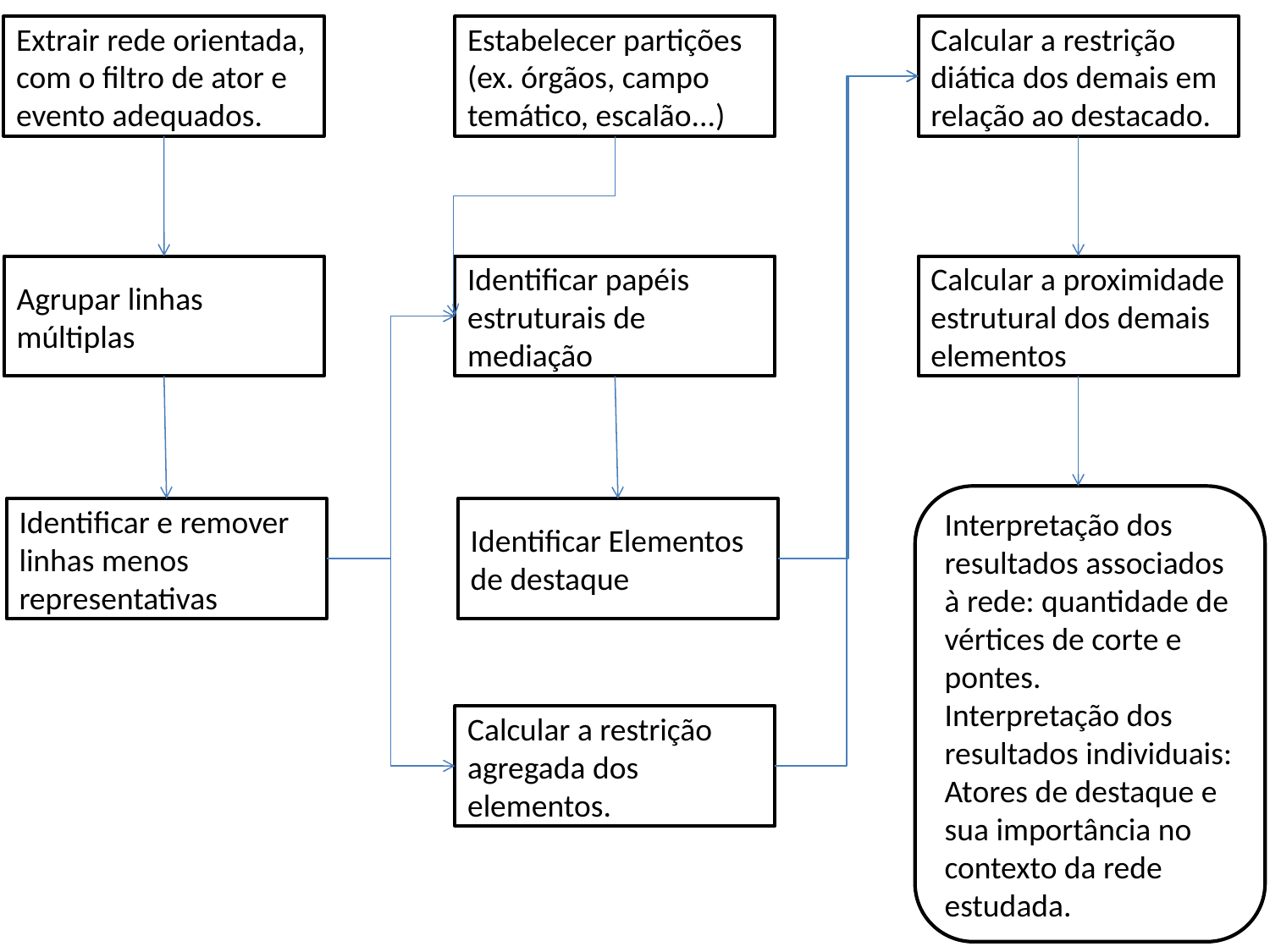

Extrair rede orientada, com o filtro de ator e evento adequados.
Estabelecer partições (ex. órgãos, campo temático, escalão...)
Calcular a restrição diática dos demais em relação ao destacado.
Agrupar linhas múltiplas
Identificar papéis estruturais de mediação
Calcular a proximidade estrutural dos demais elementos
Interpretação dos resultados associados à rede: quantidade de vértices de corte e pontes.
Interpretação dos resultados individuais: Atores de destaque e sua importância no contexto da rede estudada.
Identificar e remover linhas menos representativas
Identificar Elementos de destaque
Calcular a restrição agregada dos elementos.